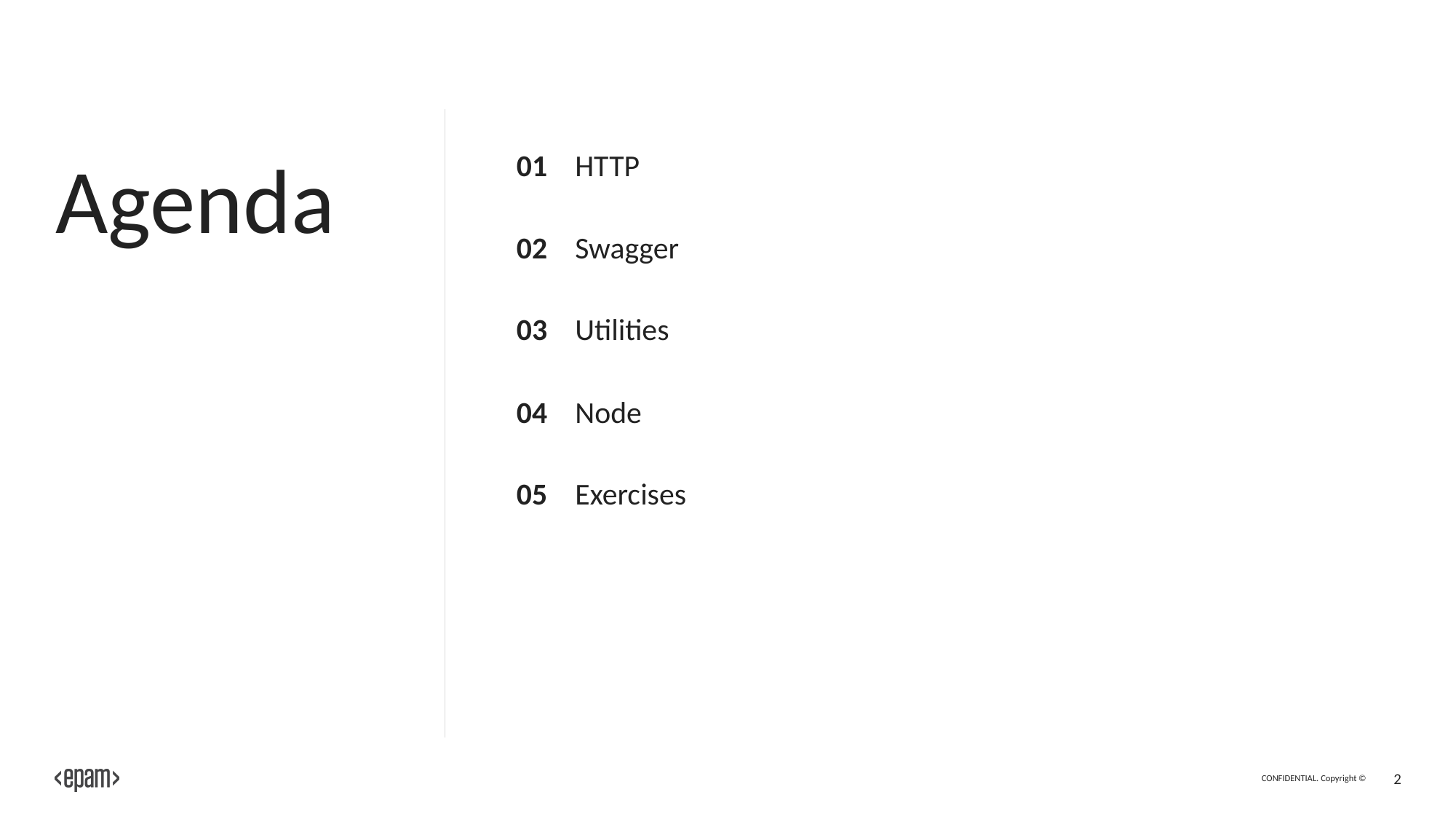

# Agenda
01
HTTP
02
Swagger
03
Utilities
04
Node
05
Exercises